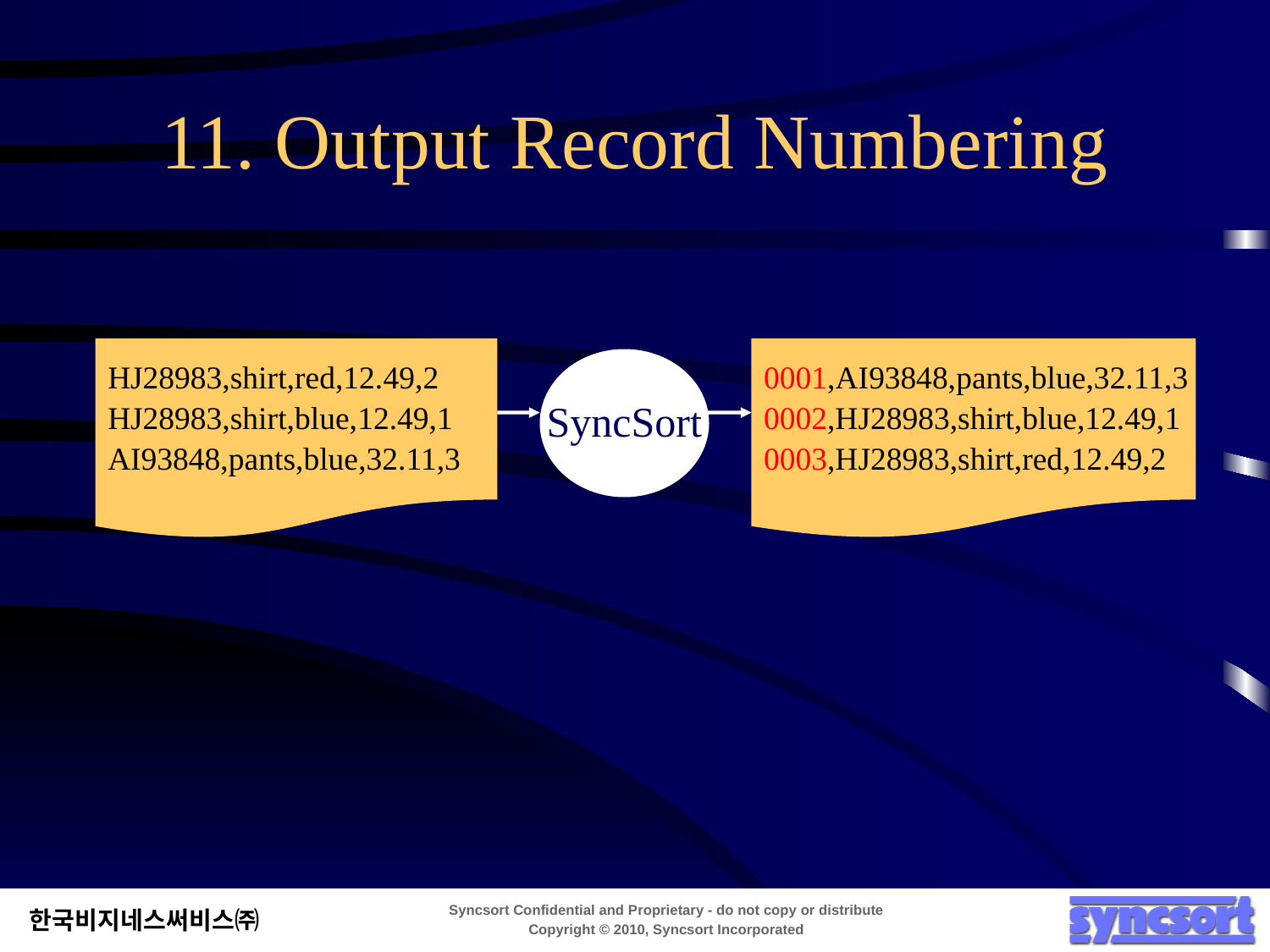

# 11. Output Record Numbering
HJ28983,shirt,red,12.49,2
HJ28983,shirt,blue,12.49,1
AI93848,pants,blue,32.11,3
0001,AI93848,pants,blue,32.11,3
0002,HJ28983,shirt,blue,12.49,1
0003,HJ28983,shirt,red,12.49,2
SyncSort